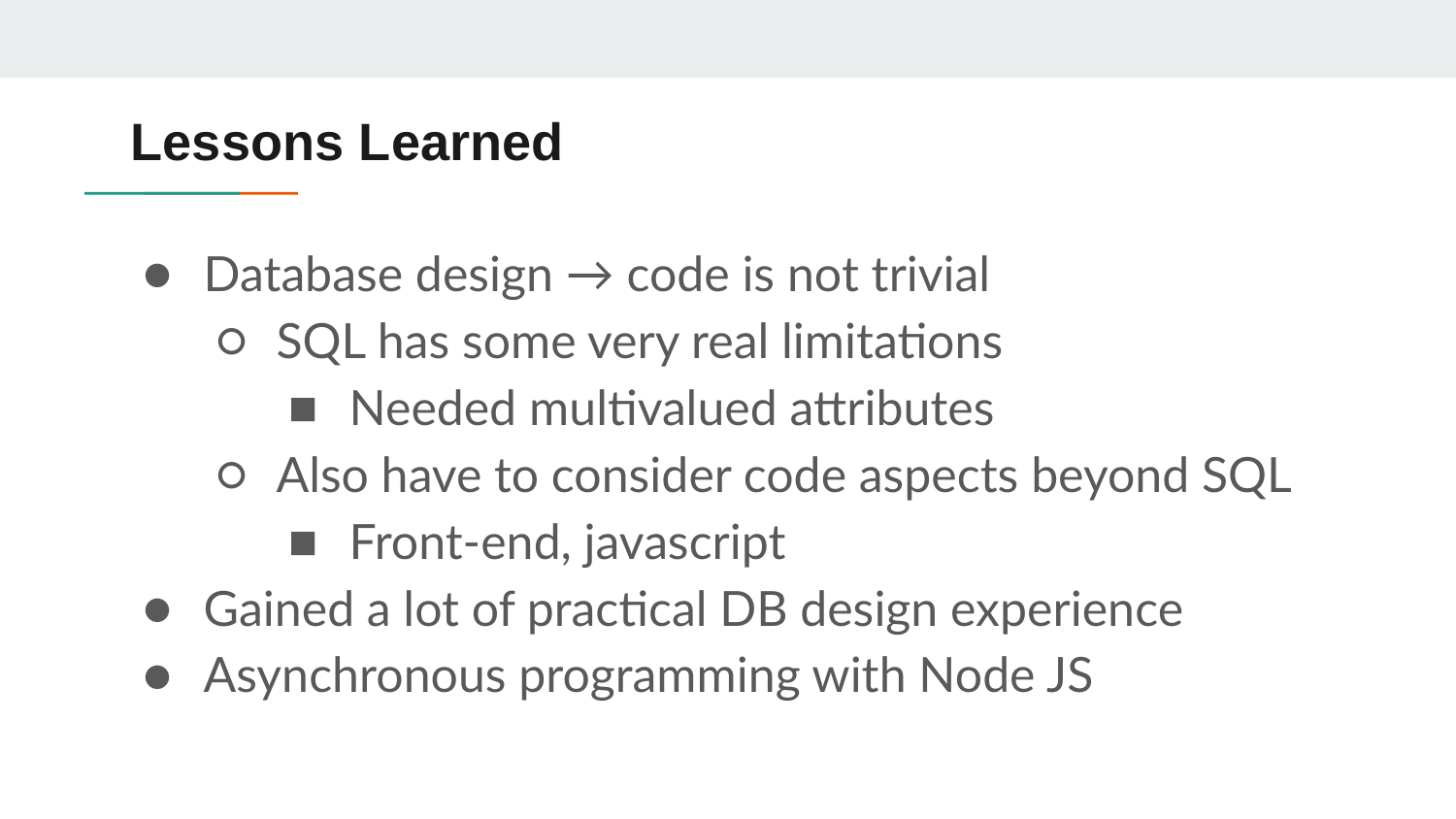

# Lessons Learned
Database design → code is not trivial
SQL has some very real limitations
Needed multivalued attributes
Also have to consider code aspects beyond SQL
Front-end, javascript
Gained a lot of practical DB design experience
Asynchronous programming with Node JS